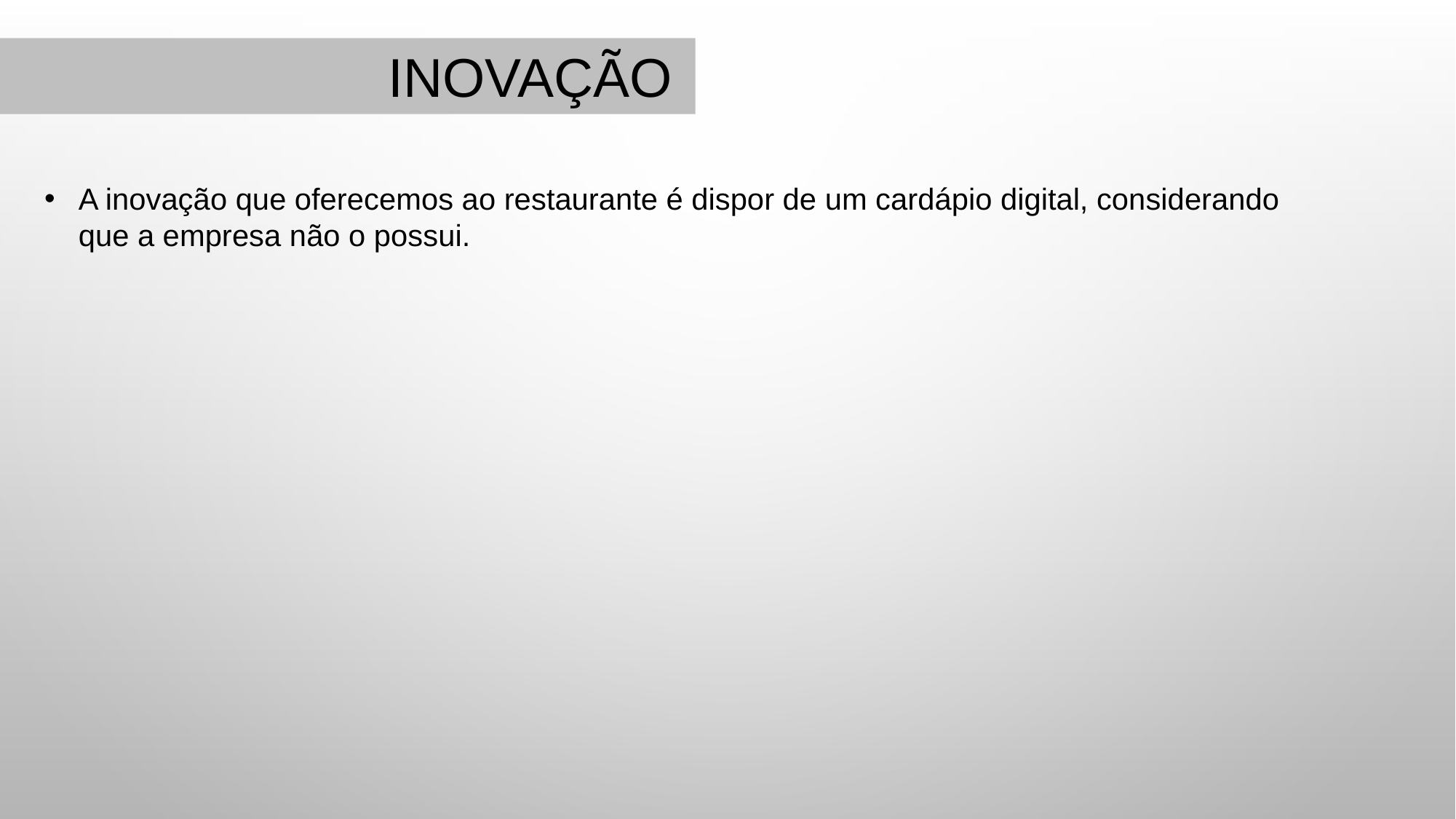

# Inovação

A inovação que oferecemos ao restaurante é dispor de um cardápio digital, considerando que a empresa não o possui.